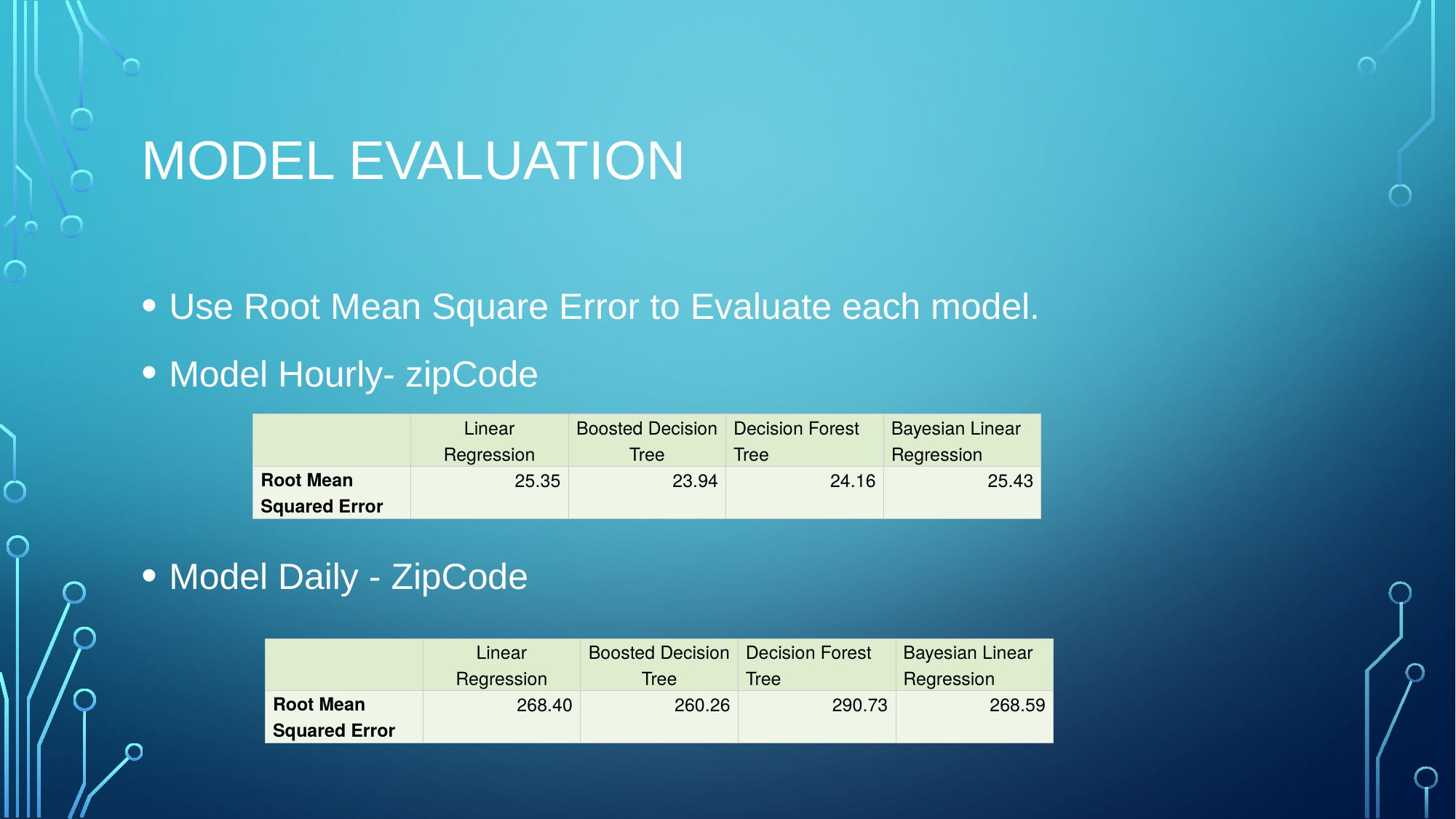

# Model Evaluation
Use Root Mean Square Error to Evaluate each model.
Model Hourly- zipCode

Model Daily - ZipCode
|  | Linear Regression | Boosted Decision Tree | Decision Forest Tree | Bayesian Linear Regression |
| --- | --- | --- | --- | --- |
| Root Mean Squared Error | 25.35 | 23.94 | 24.16 | 25.43 |
|  | Linear Regression | Boosted Decision Tree | Decision Forest Tree | Bayesian Linear Regression |
| --- | --- | --- | --- | --- |
| Root Mean Squared Error | 268.40 | 260.26 | 290.73 | 268.59 |